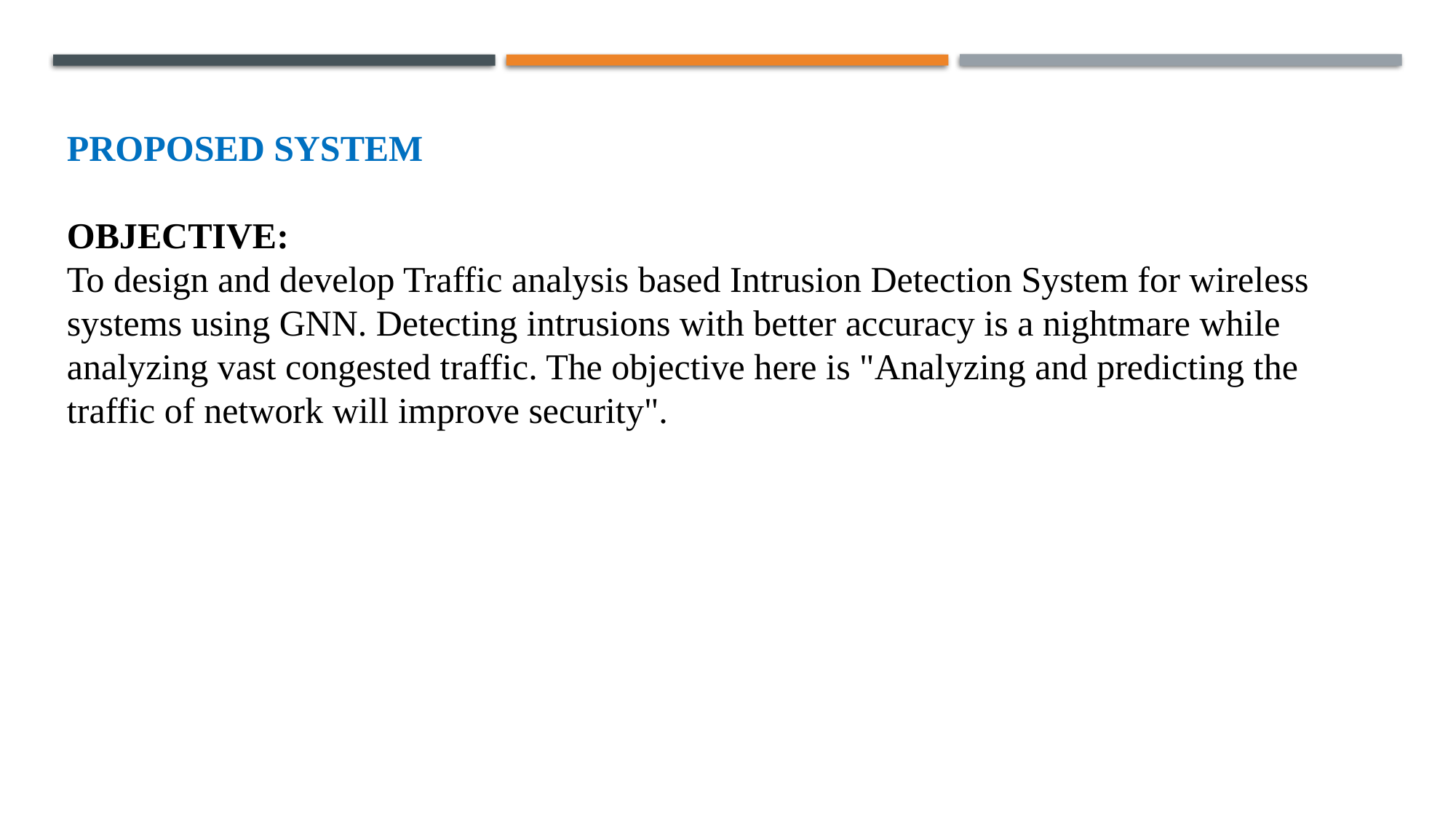

PROPOSED SYSTEM

OBJECTIVE:
To design and develop Traffic analysis based Intrusion Detection System for wireless systems using GNN. Detecting intrusions with better accuracy is a nightmare while analyzing vast congested traffic. The objective here is "Analyzing and predicting the traffic of network will improve security".